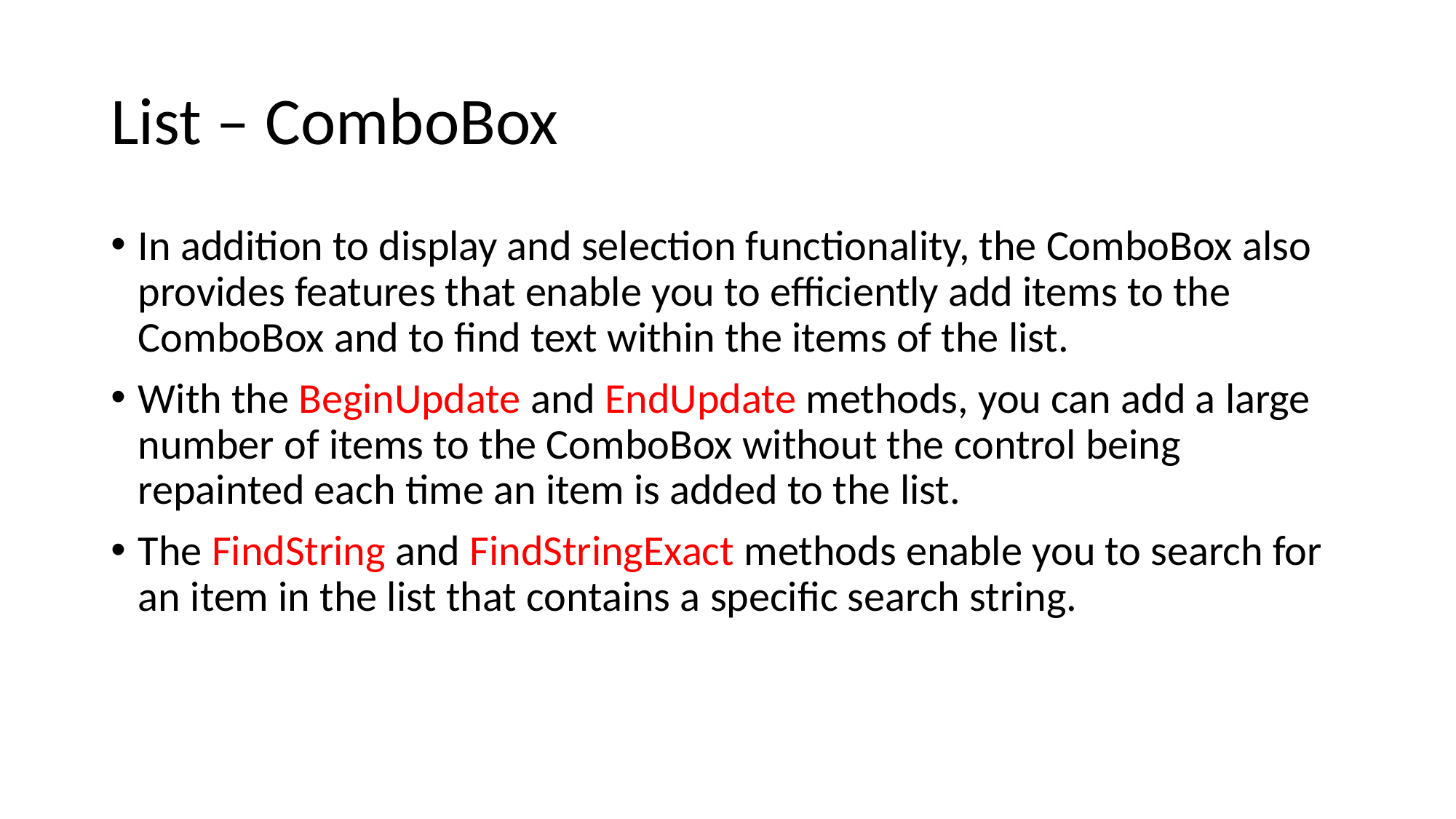

# List – ComboBox
In addition to display and selection functionality, the ComboBox also provides features that enable you to efficiently add items to the ComboBox and to find text within the items of the list.
With the BeginUpdate and EndUpdate methods, you can add a large number of items to the ComboBox without the control being repainted each time an item is added to the list.
The FindString and FindStringExact methods enable you to search for an item in the list that contains a specific search string.